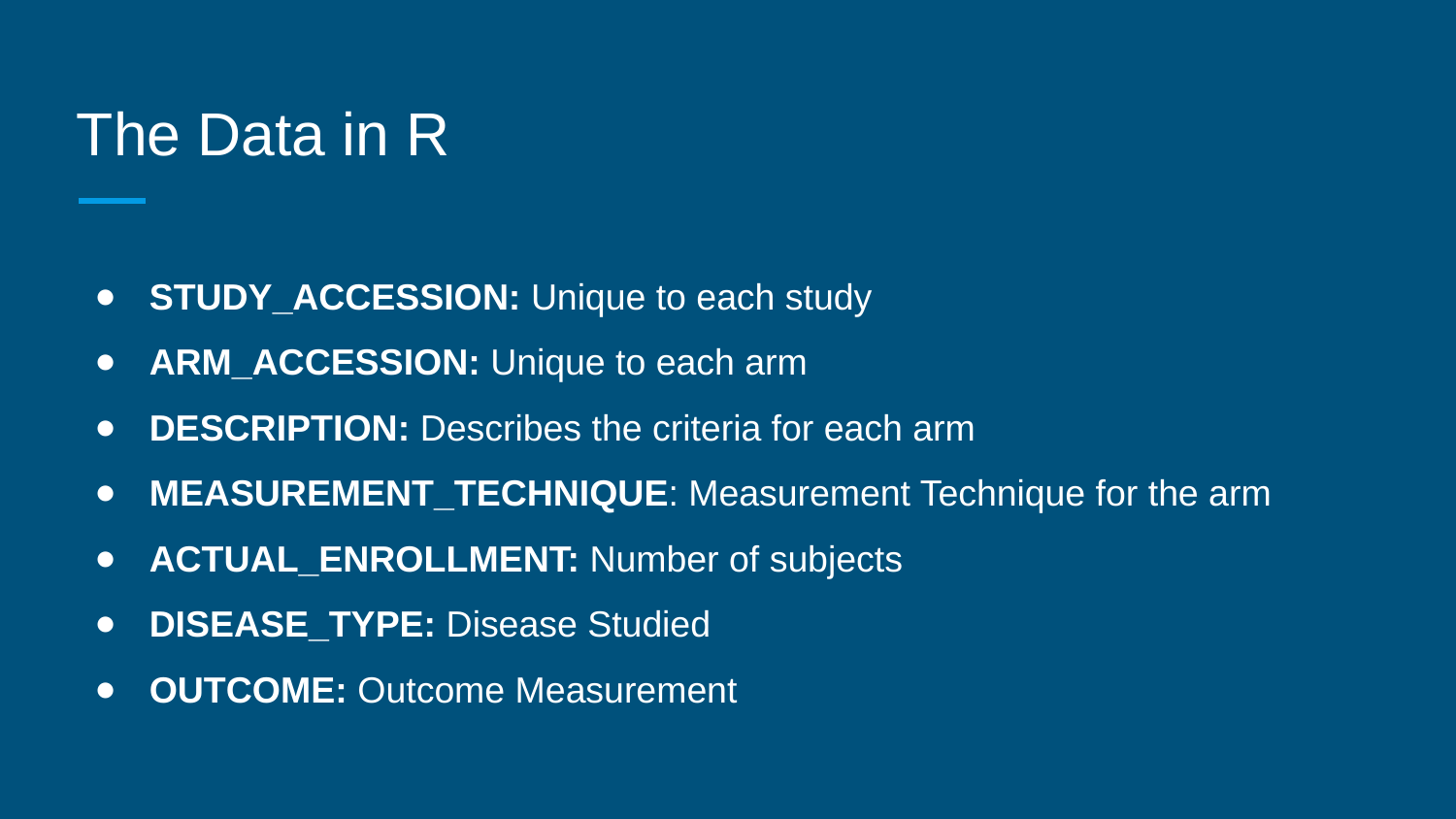

# The Data in R
STUDY_ACCESSION: Unique to each study
ARM_ACCESSION: Unique to each arm
DESCRIPTION: Describes the criteria for each arm
MEASUREMENT_TECHNIQUE: Measurement Technique for the arm
ACTUAL_ENROLLMENT: Number of subjects
DISEASE_TYPE: Disease Studied
OUTCOME: Outcome Measurement